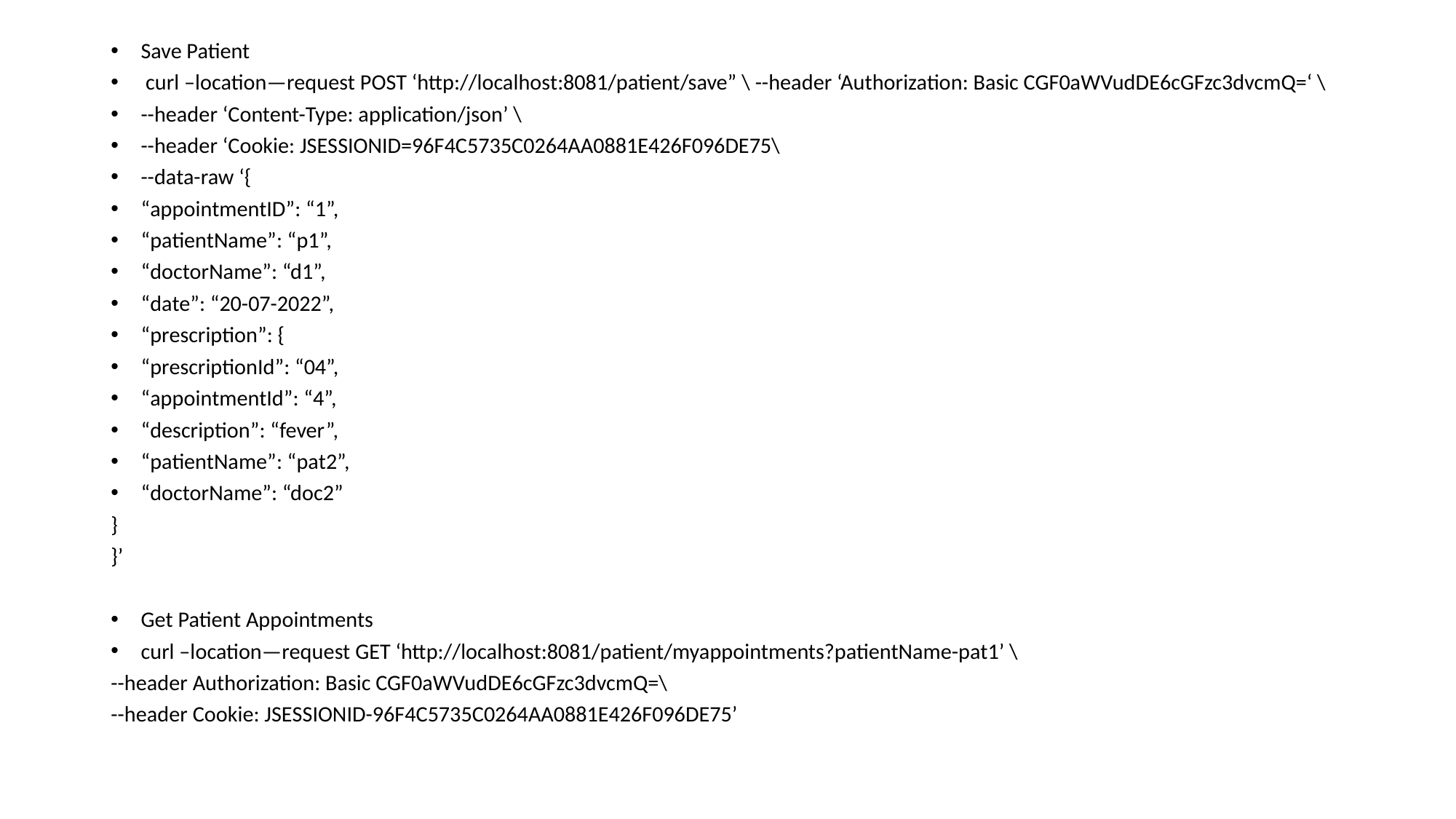

Save Patient
 curl –location—request POST ‘http://localhost:8081/patient/save” \ --header ‘Authorization: Basic CGF0aWVudDE6cGFzc3dvcmQ=‘ \
--header ‘Content-Type: application/json’ \
--header ‘Cookie: JSESSIONID=96F4C5735C0264AA0881E426F096DE75\
--data-raw ‘{
“appointmentID”: “1”,
“patientName”: “p1”,
“doctorName”: “d1”,
“date”: “20-07-2022”,
“prescription”: {
“prescriptionId”: “04”,
“appointmentId”: “4”,
“description”: “fever”,
“patientName”: “pat2”,
“doctorName”: “doc2”
}
}’

Get Patient Appointments
curl –location—request GET ‘http://localhost:8081/patient/myappointments?patientName-pat1’ \
--header Authorization: Basic CGF0aWVudDE6cGFzc3dvcmQ=\
--header Cookie: JSESSIONID-96F4C5735C0264AA0881E426F096DE75’